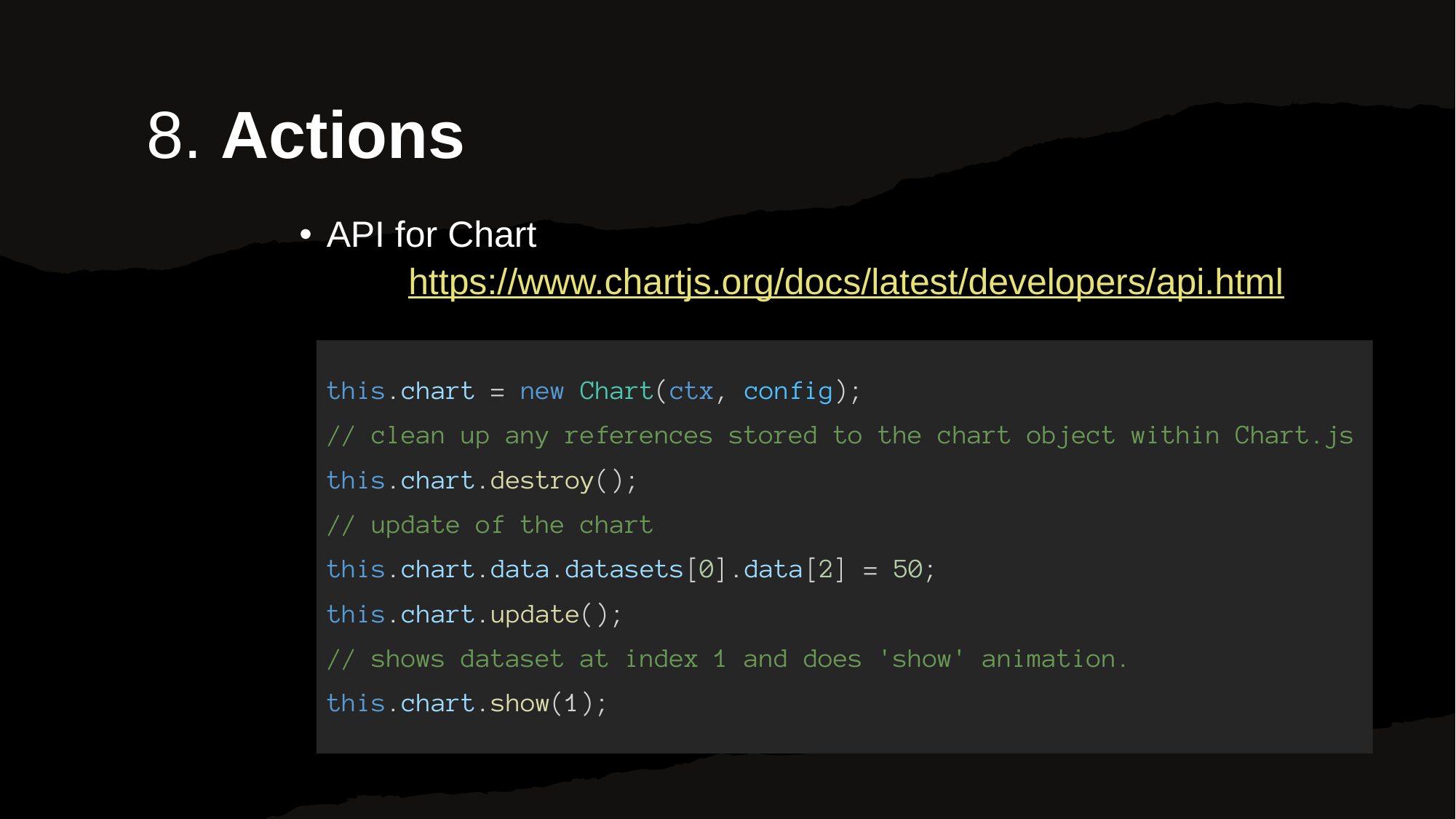

8. Actions
API for Chart
	https://www.chartjs.org/docs/latest/developers/api.html
this.chart = new Chart(ctx, config);
// clean up any references stored to the chart object within Chart.js
this.chart.destroy();
// update of the chart
this.chart.data.datasets[0].data[2] = 50;
this.chart.update();
// shows dataset at index 1 and does 'show' animation.
this.chart.show(1);